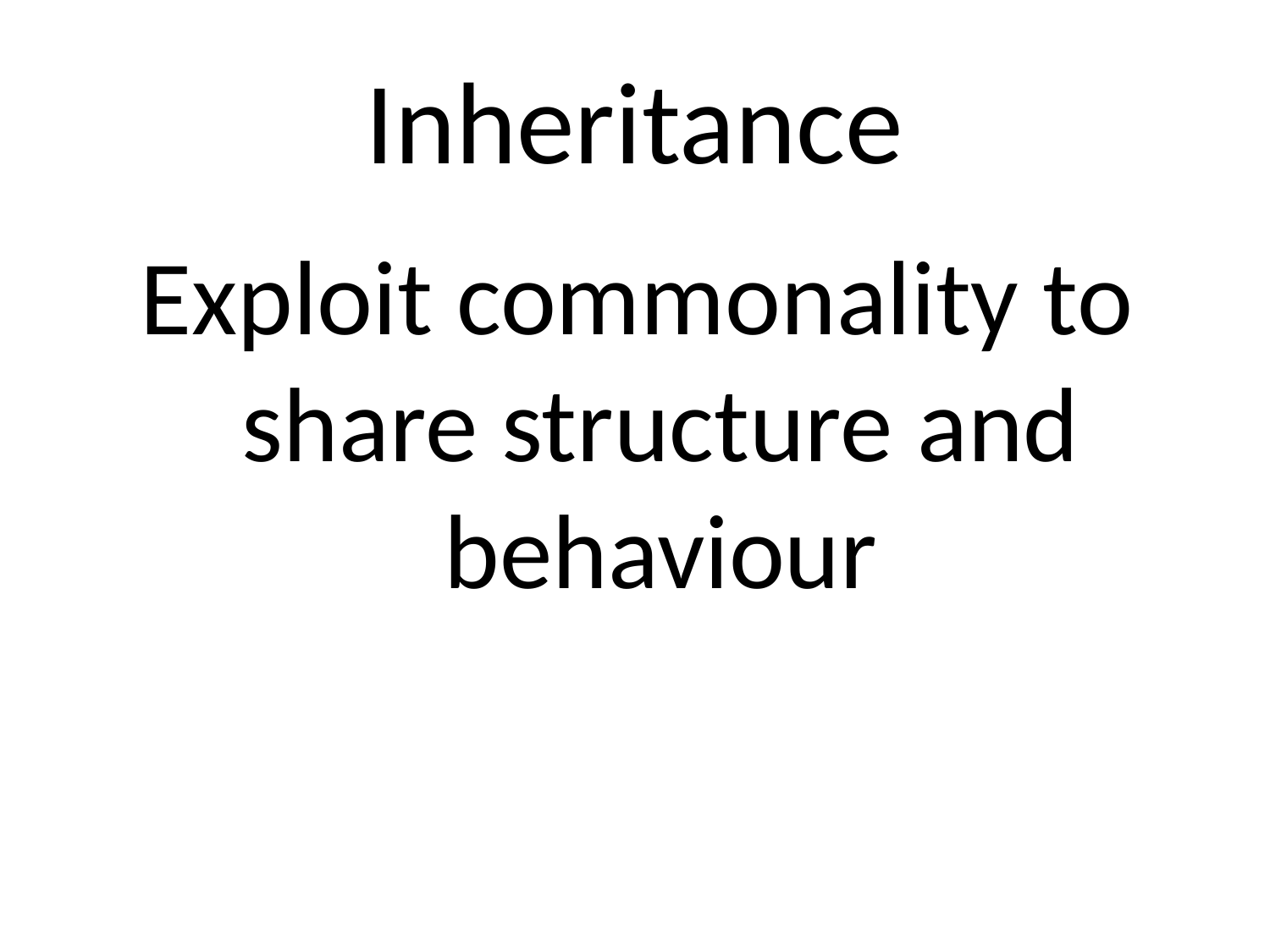

# Inheritance
Exploit commonality to share structure and behaviour